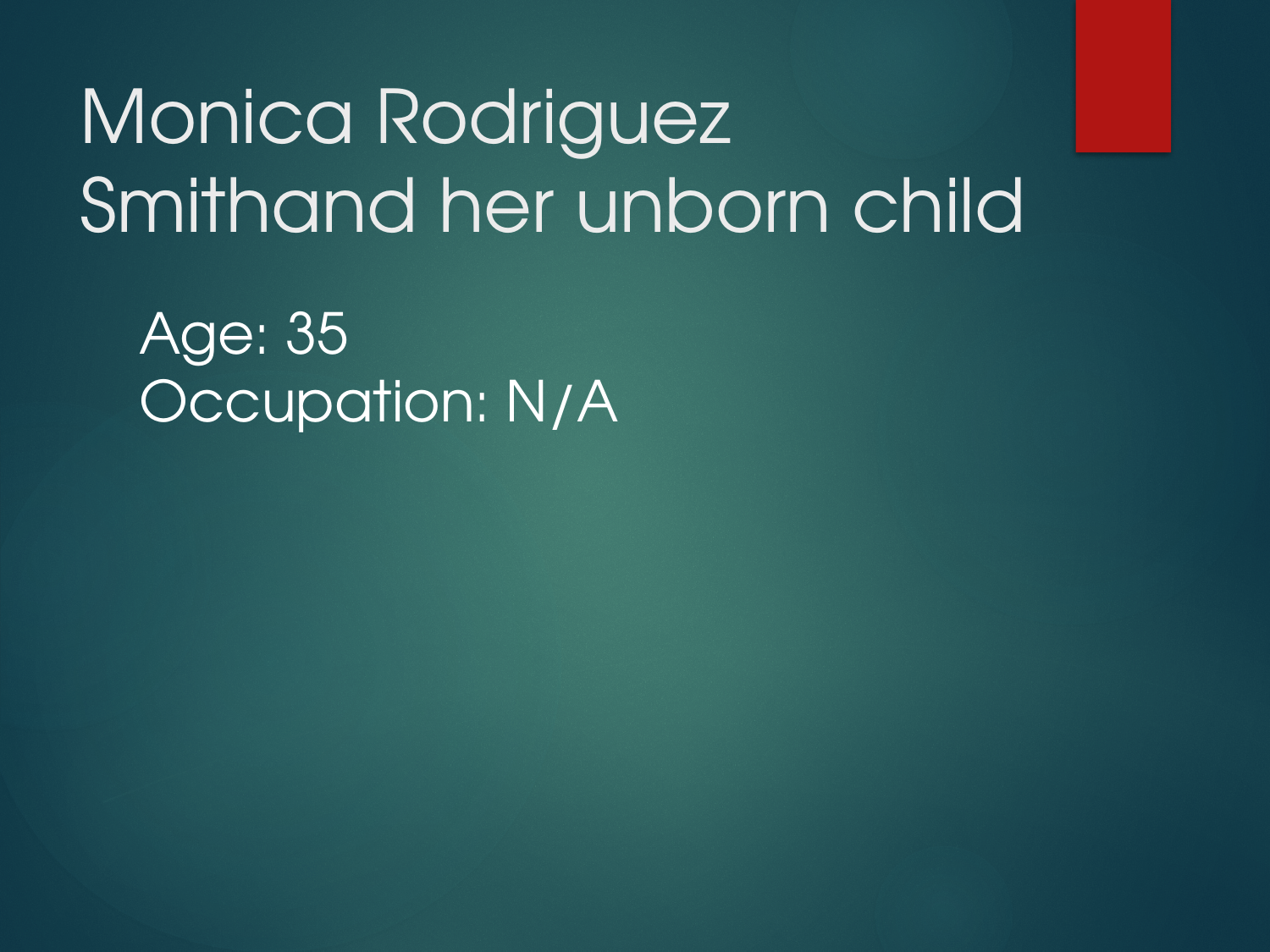

# Monica Rodriguez Smithand her unborn child

Age: 35
Occupation: N/A